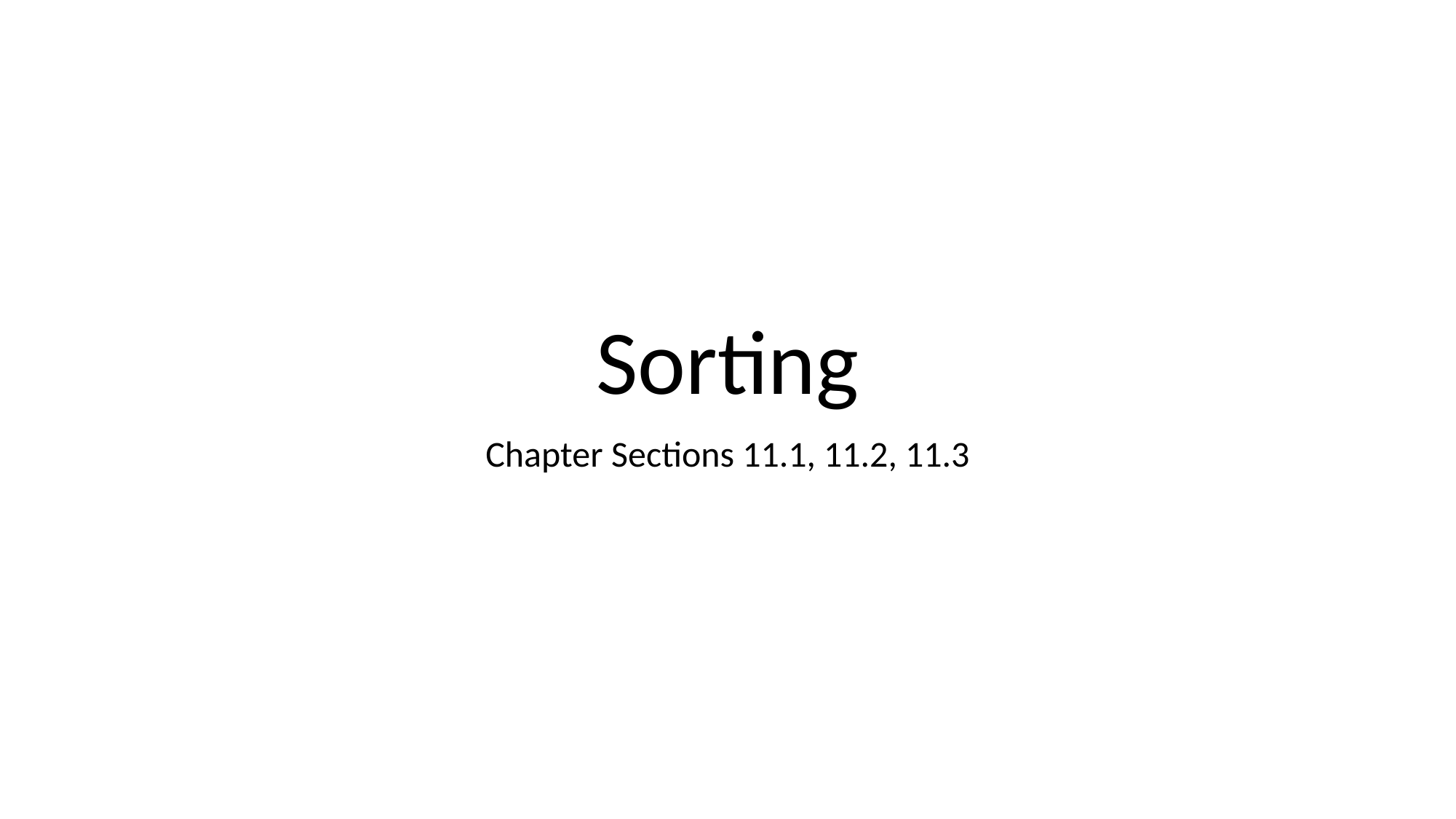

# Sorting
Chapter Sections 11.1, 11.2, 11.3